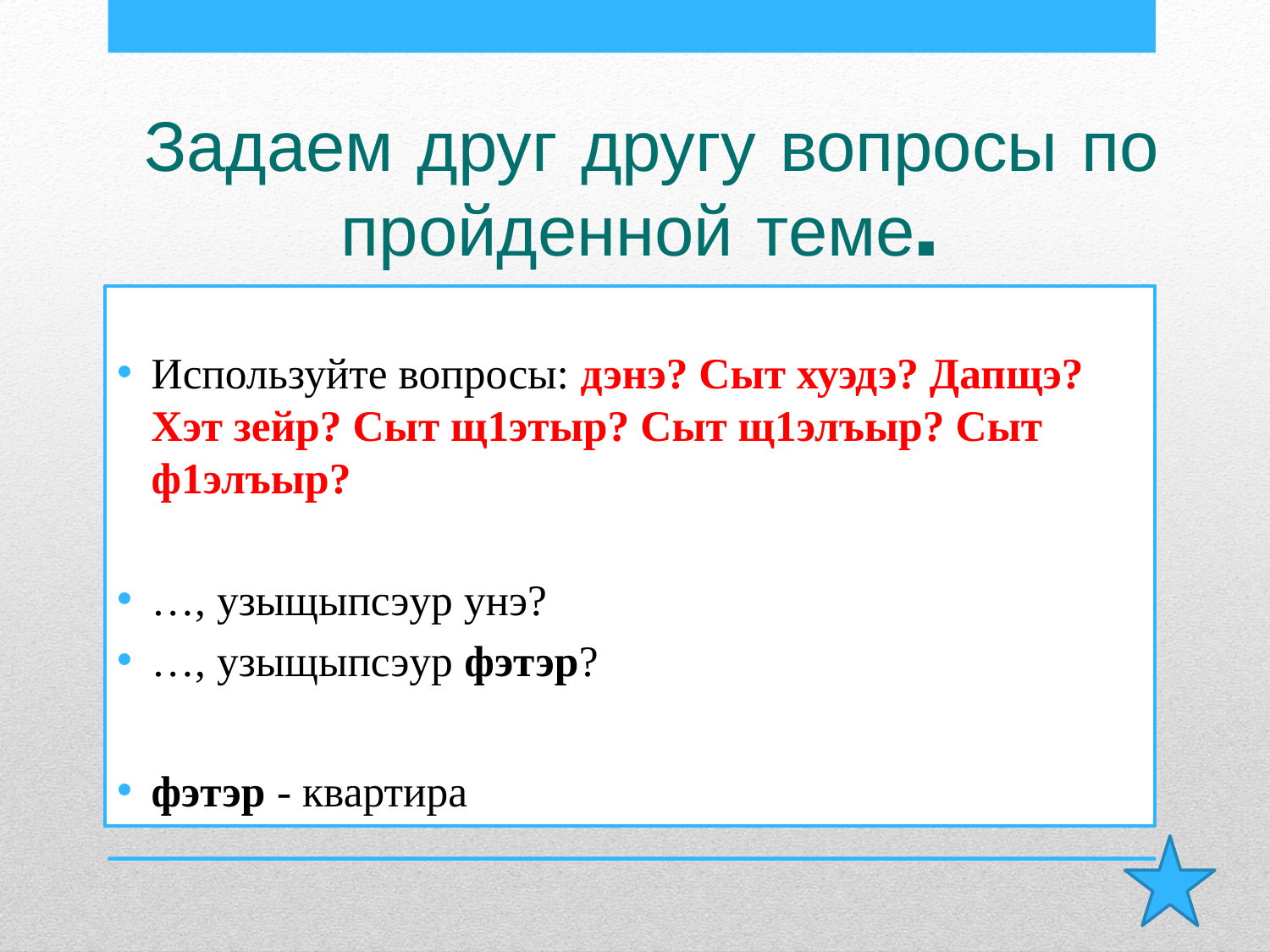

# Задаем друг другу вопросы по пройденной теме.

Используйте вопросы: дэнэ? Сыт хуэдэ? Дапщэ? Хэт зейр? Сыт щ1этыр? Сыт щ1элъыр? Сыт ф1элъыр?

…, узыщыпсэур унэ?
…, узыщыпсэур фэтэр?

фэтэр - квартира